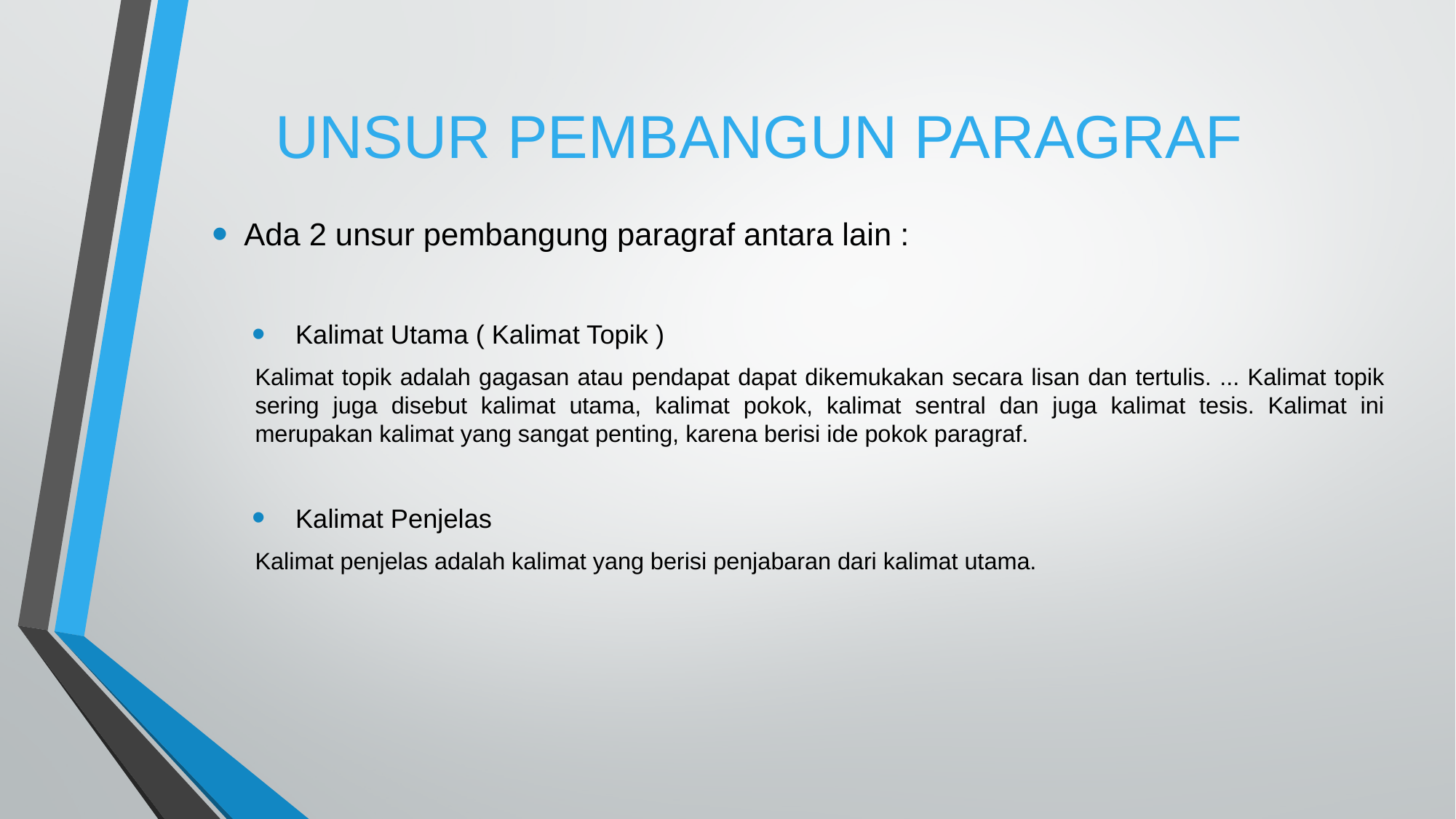

# UNSUR PEMBANGUN PARAGRAF
Ada 2 unsur pembangung paragraf antara lain :

Kalimat Utama ( Kalimat Topik )
	Kalimat topik adalah gagasan atau pendapat dapat dikemukakan secara lisan dan tertulis. ... Kalimat topik sering juga disebut kalimat utama, kalimat pokok, kalimat sentral dan juga kalimat tesis. Kalimat ini merupakan kalimat yang sangat penting, karena berisi ide pokok paragraf.

Kalimat Penjelas
	Kalimat penjelas adalah kalimat yang berisi penjabaran dari kalimat utama.